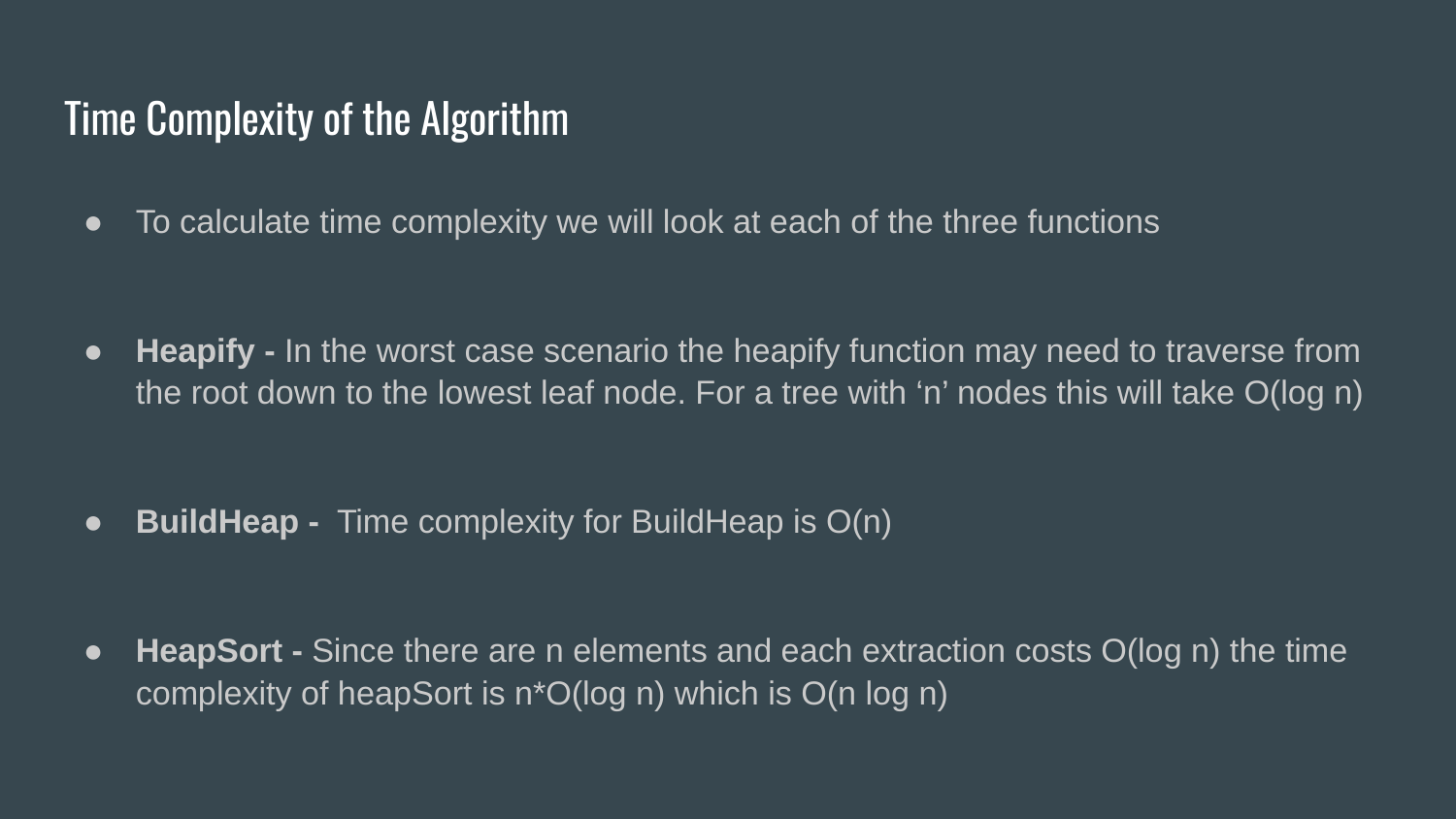

# Time Complexity of the Algorithm
To calculate time complexity we will look at each of the three functions

Heapify - In the worst case scenario the heapify function may need to traverse from the root down to the lowest leaf node. For a tree with ‘n’ nodes this will take O(log n)

BuildHeap -  Time complexity for BuildHeap is O(n)

HeapSort - Since there are n elements and each extraction costs O(log n) the time complexity of heapSort is n*O(log n) which is O(n log n)